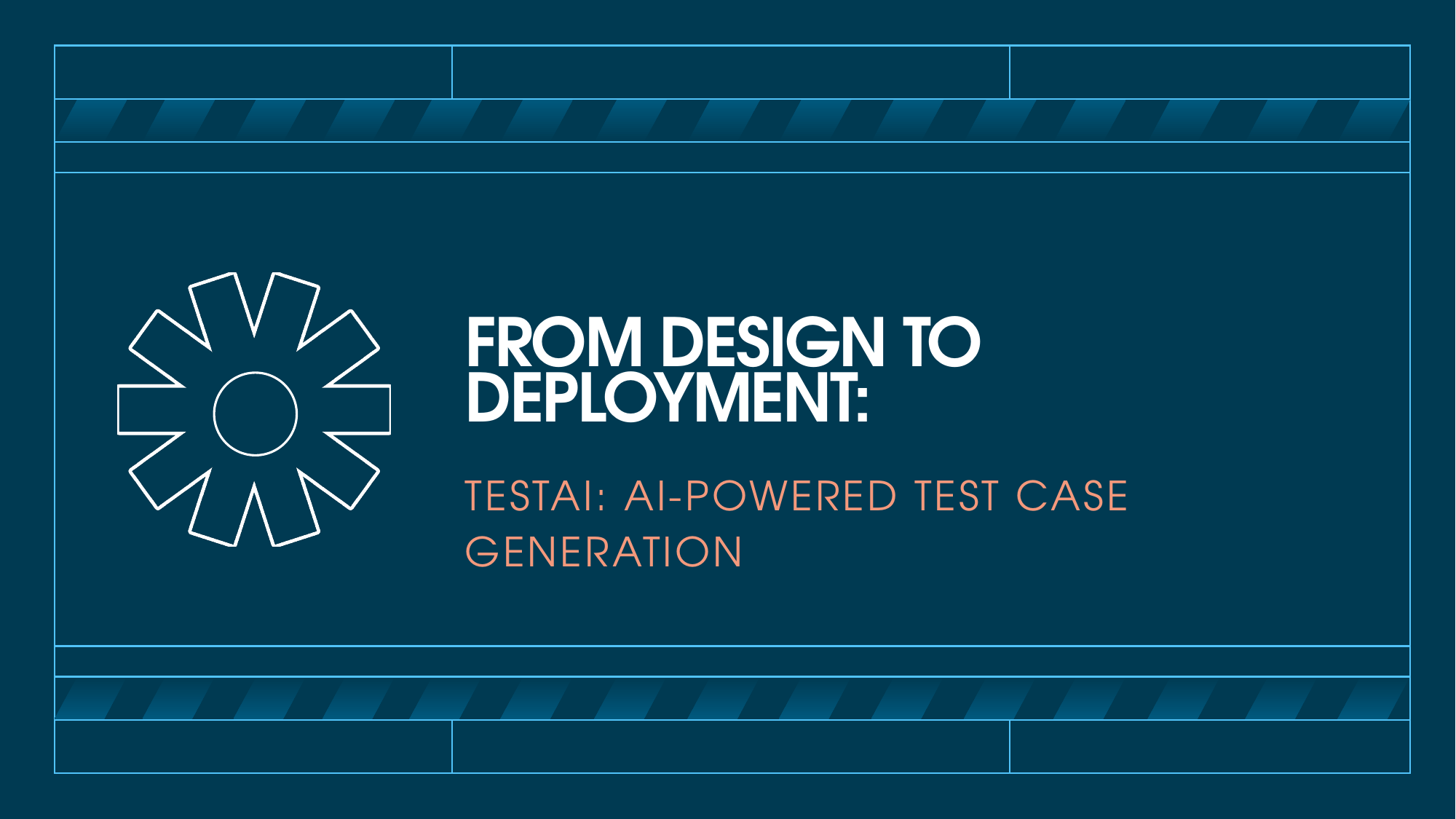

# From Design to Deployment:
TestAI: AI-Powered Test Case Generation